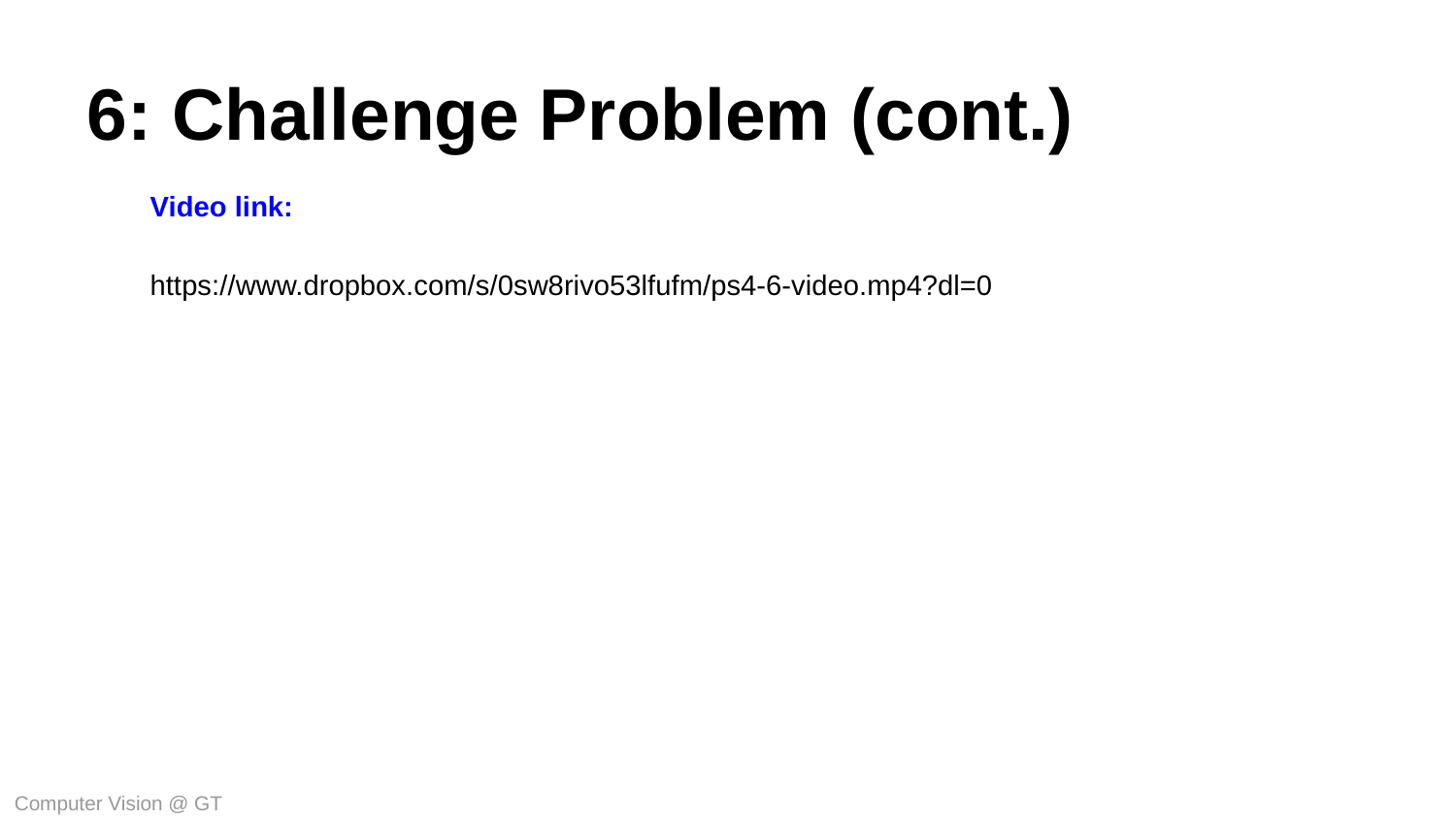

6: Challenge Problem (cont.)
Video link:

https://www.dropbox.com/s/0sw8rivo53lfufm/ps4-6-video.mp4?dl=0
Computer Vision @ GT